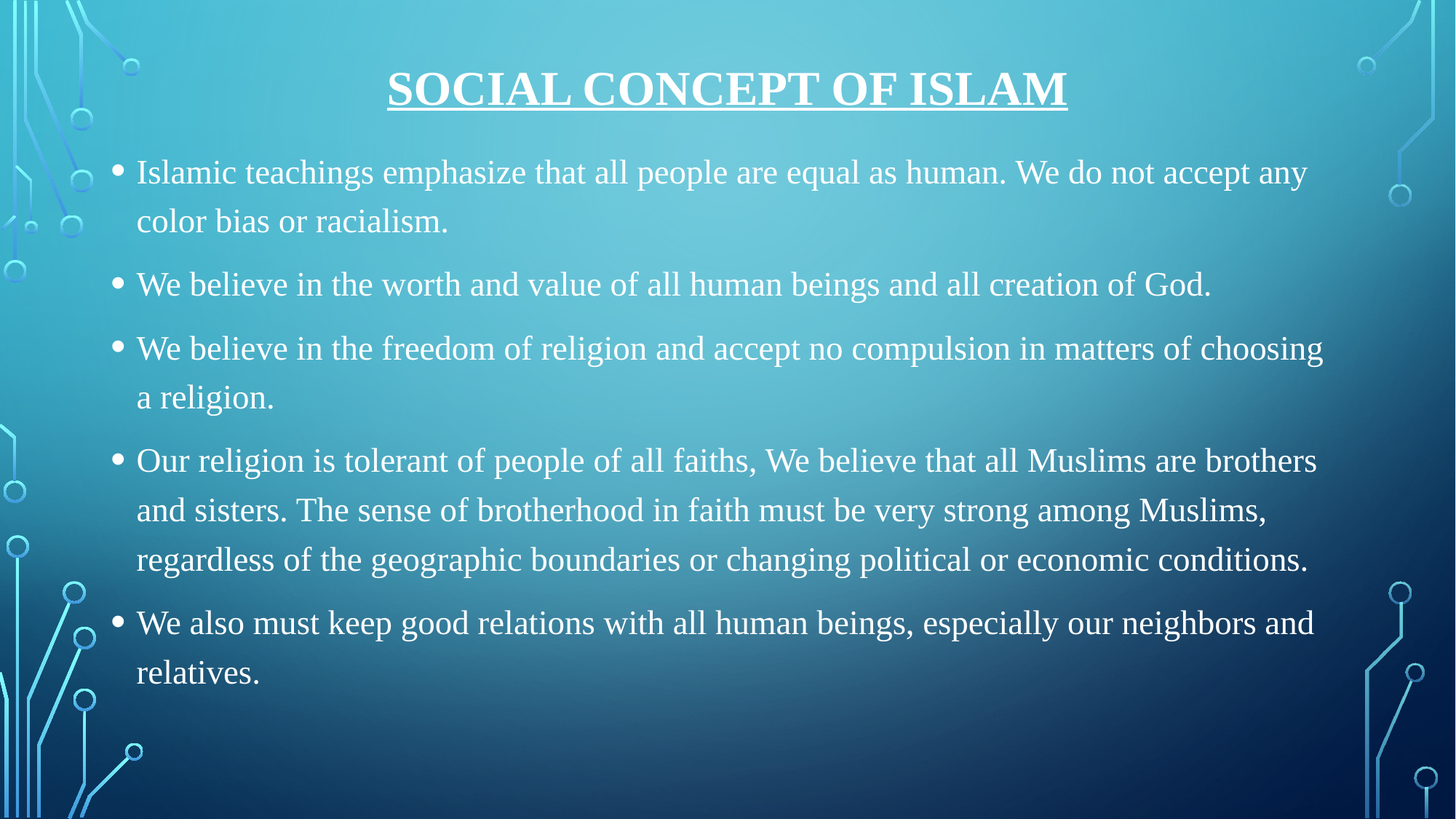

# Social Concept of Islam
Islamic teachings emphasize that all people are equal as human. We do not accept any color bias or racialism.
We believe in the worth and value of all human beings and all creation of God.
We believe in the freedom of religion and accept no compulsion in matters of choosing a religion.
Our religion is tolerant of people of all faiths, We believe that all Muslims are brothers and sisters. The sense of brotherhood in faith must be very strong among Muslims, regardless of the geographic boundaries or changing political or economic conditions.
We also must keep good relations with all human beings, especially our neighbors and relatives.